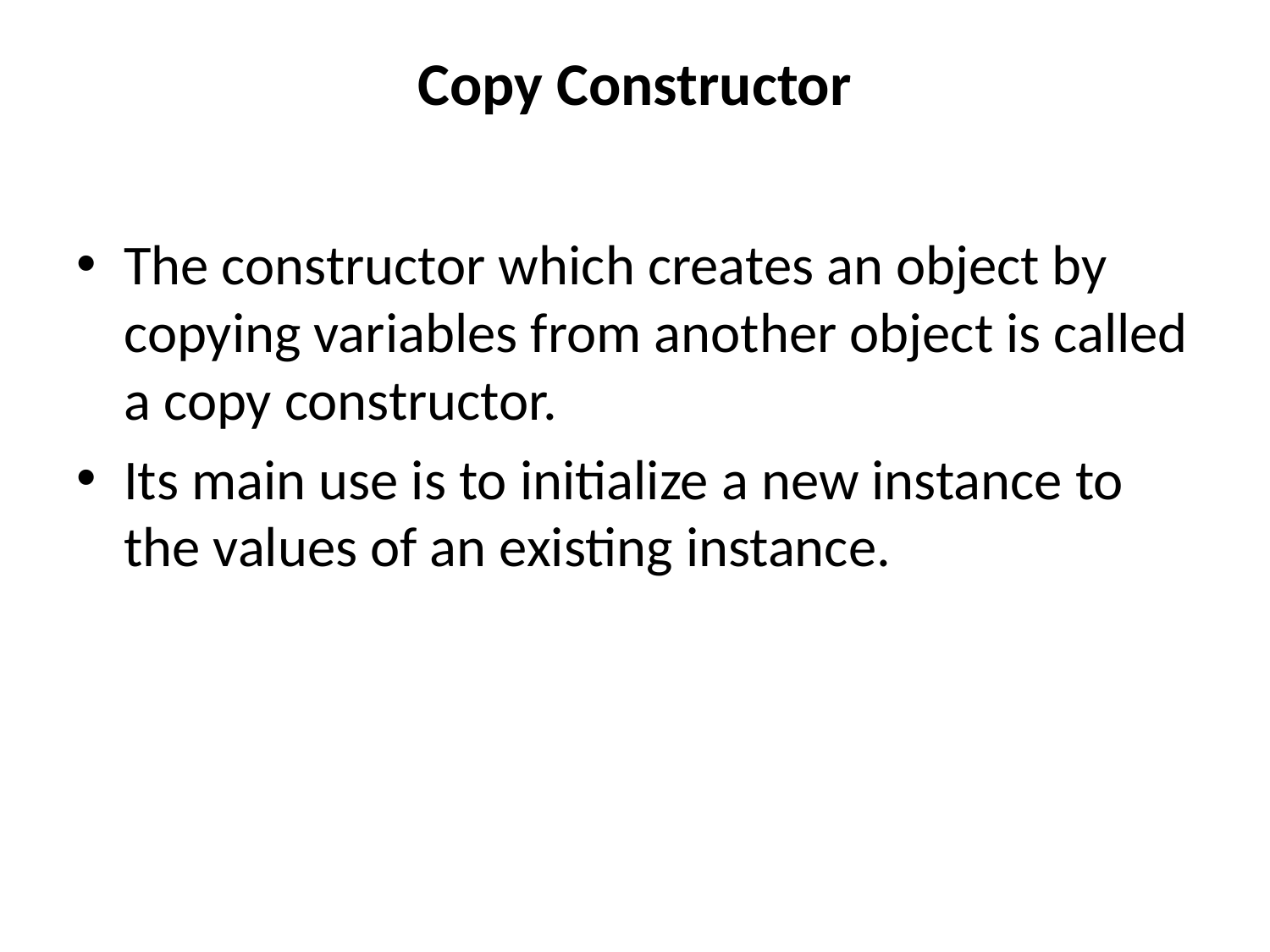

# Copy Constructor
The constructor which creates an object by copying variables from another object is called a copy constructor.
Its main use is to initialize a new instance to the values of an existing instance.